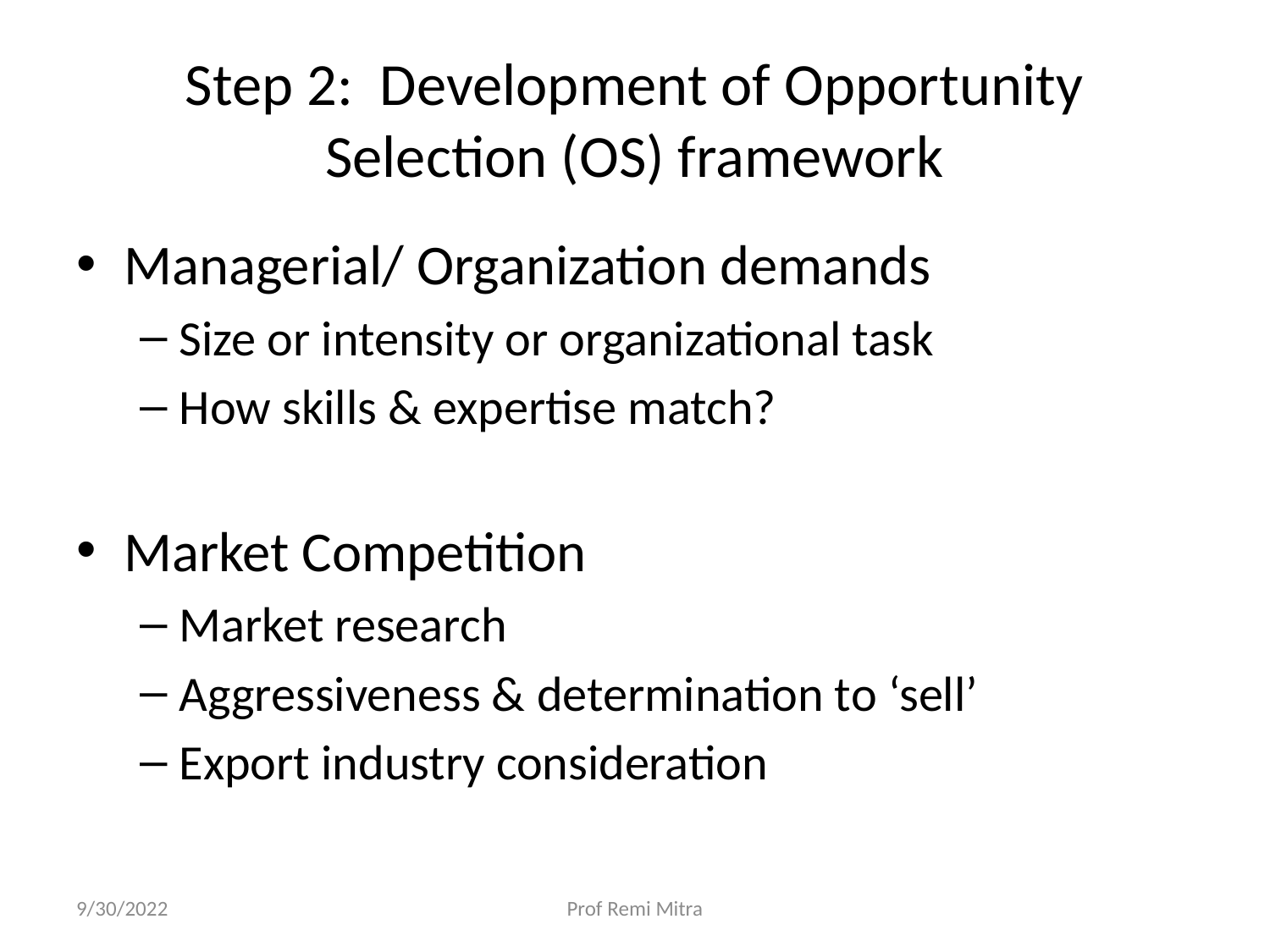

# Step 2:  Development of Opportunity Selection (OS) framework
Managerial/ Organization demands
Size or intensity or organizational task
How skills & expertise match?

Market Competition
Market research
Aggressiveness & determination to ‘sell’
Export industry consideration
9/30/2022
Prof Remi Mitra